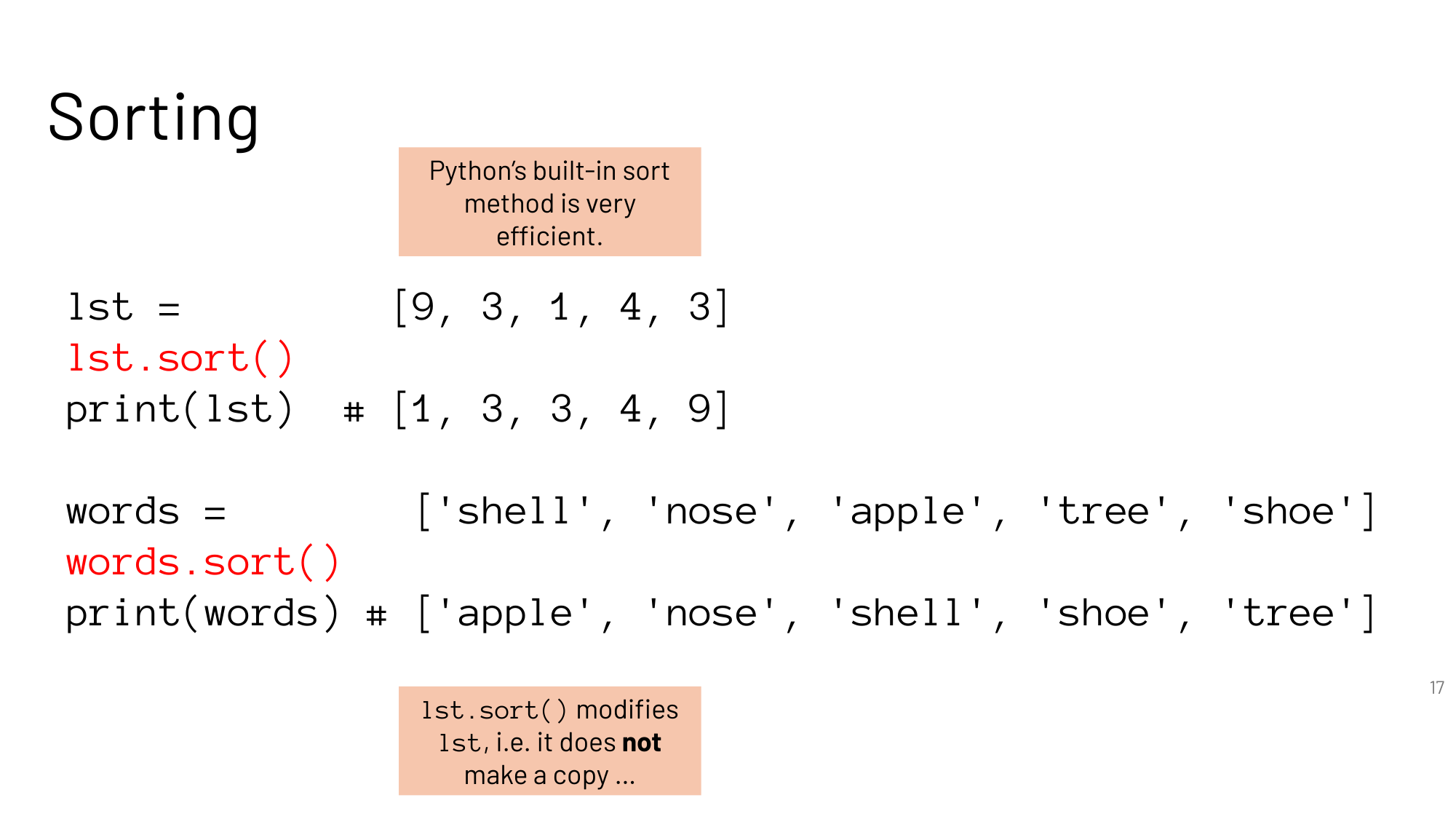

Sorting
Python’s built-in sort method is very efficient.
lst =         [9, 3, 1, 4, 3]
lst.sort()
print(lst)  # [1, 3, 3, 4, 9]
words =        ['shell', 'nose', 'apple', 'tree', 'shoe']
words.sort()
print(words) # ['apple', 'nose', 'shell', 'shoe', 'tree']

17
lst.sort() modifies lst, i.e. it does not make a copy …